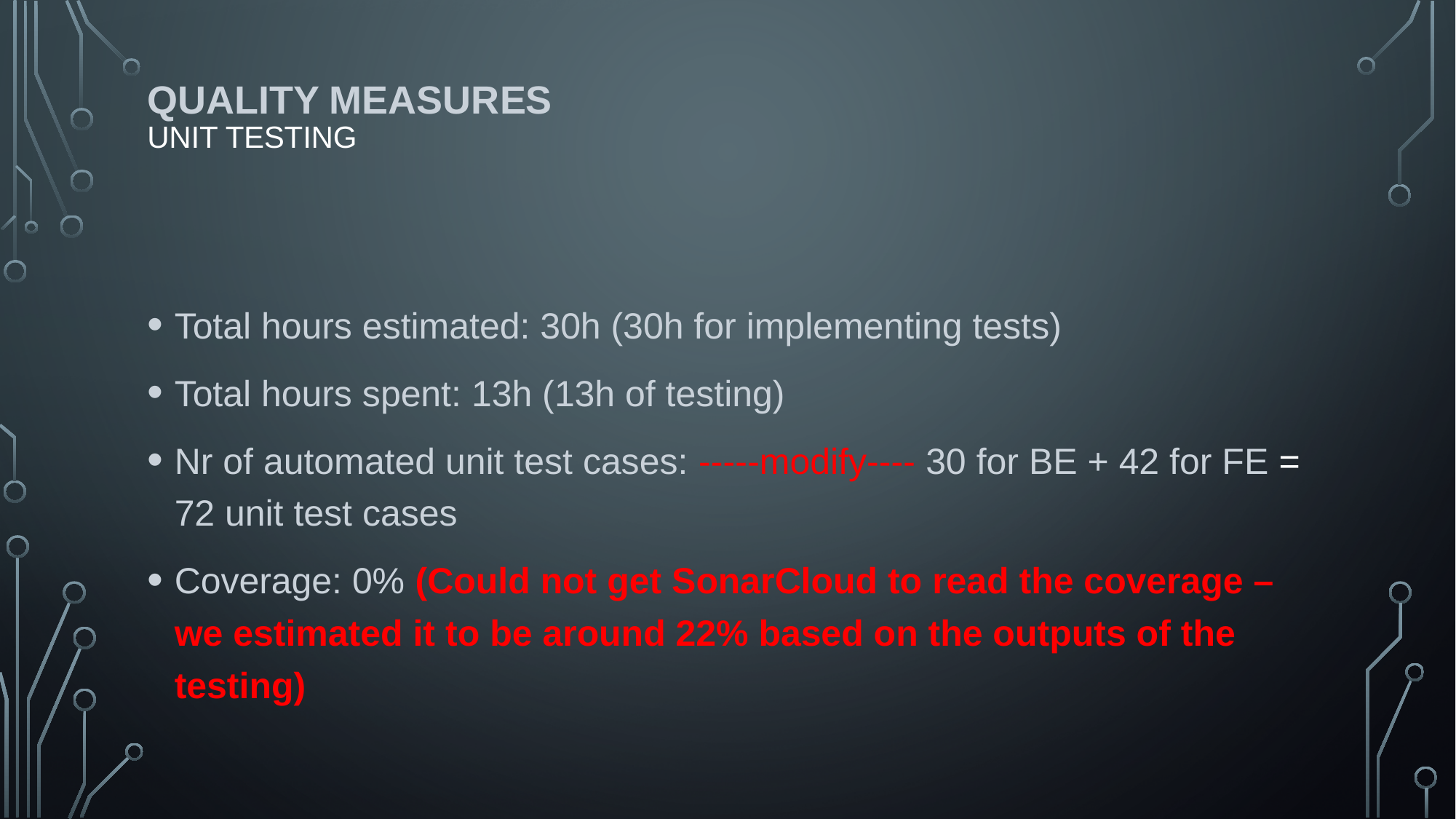

# QUALITY MEASURES UNIT TESTING
Total hours estimated: 30h (30h for implementing tests)
Total hours spent: 13h (13h of testing)
Nr of automated unit test cases: -----modify---- 30 for BE + 42 for FE = 72 unit test cases
Coverage: 0% (Could not get SonarCloud to read the coverage – we estimated it to be around 22% based on the outputs of the testing)